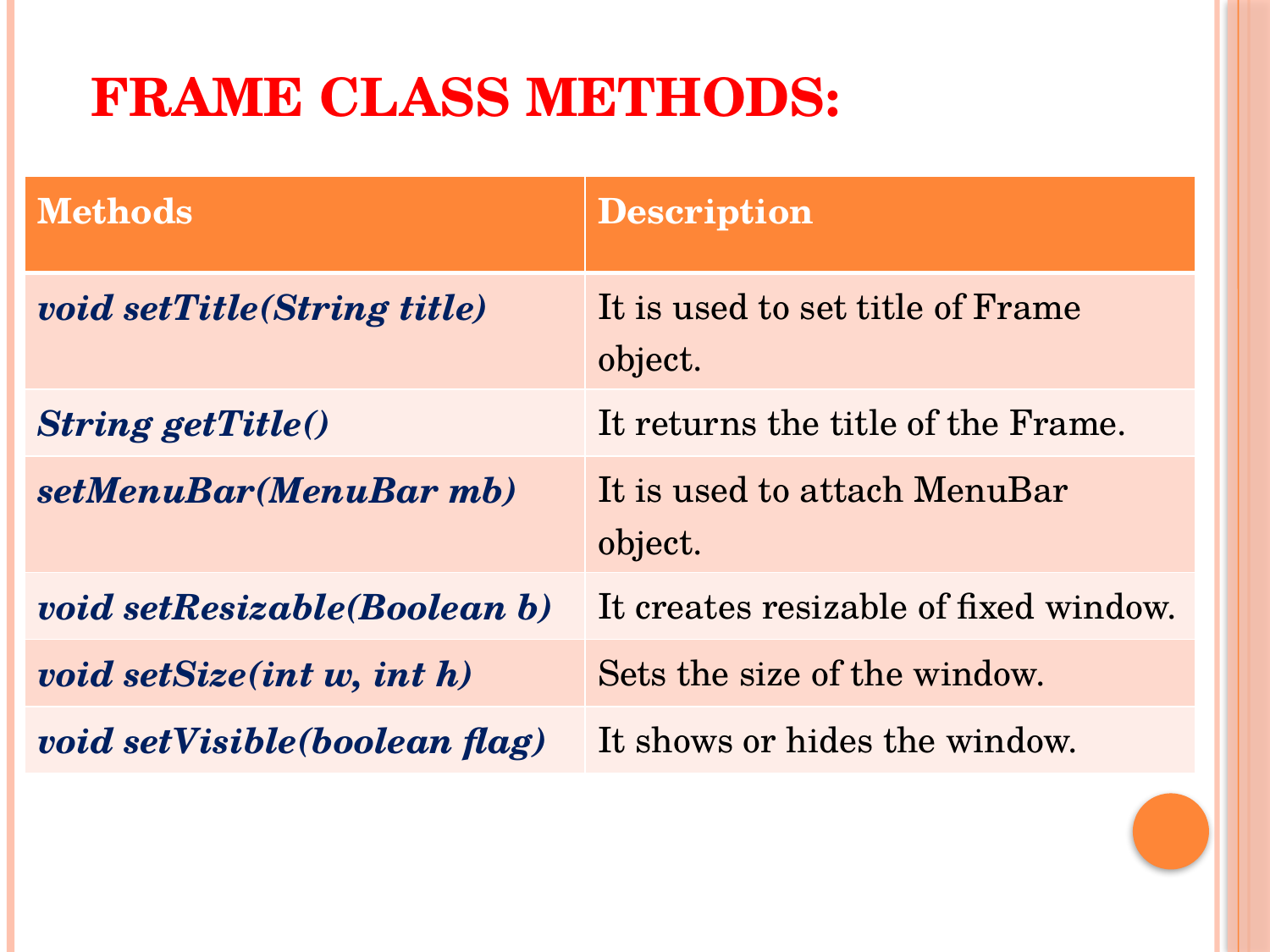

# Frame Class Methods:
| Methods | Description |
| --- | --- |
| void setTitle(String title) | It is used to set title of Frame object. |
| String getTitle() | It returns the title of the Frame. |
| setMenuBar(MenuBar mb) | It is used to attach MenuBar object. |
| void setResizable(Boolean b) | It creates resizable of fixed window. |
| void setSize(int w, int h) | Sets the size of the window. |
| void setVisible(boolean flag) | It shows or hides the window. |